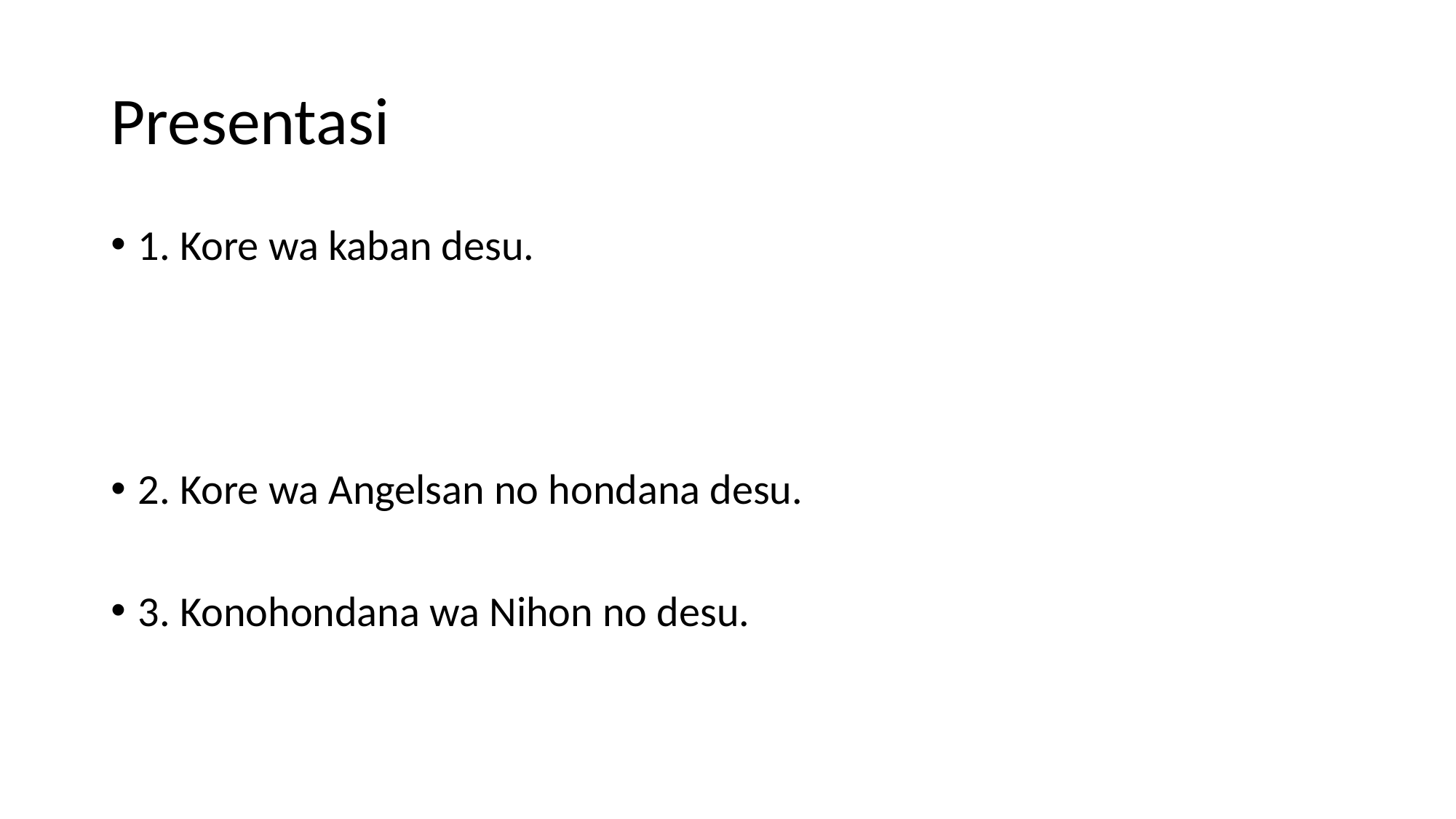

# Presentasi
1. Kore wa kaban desu.

2. Kore wa Angelsan no hondana desu.

3. Konohondana wa Nihon no desu.